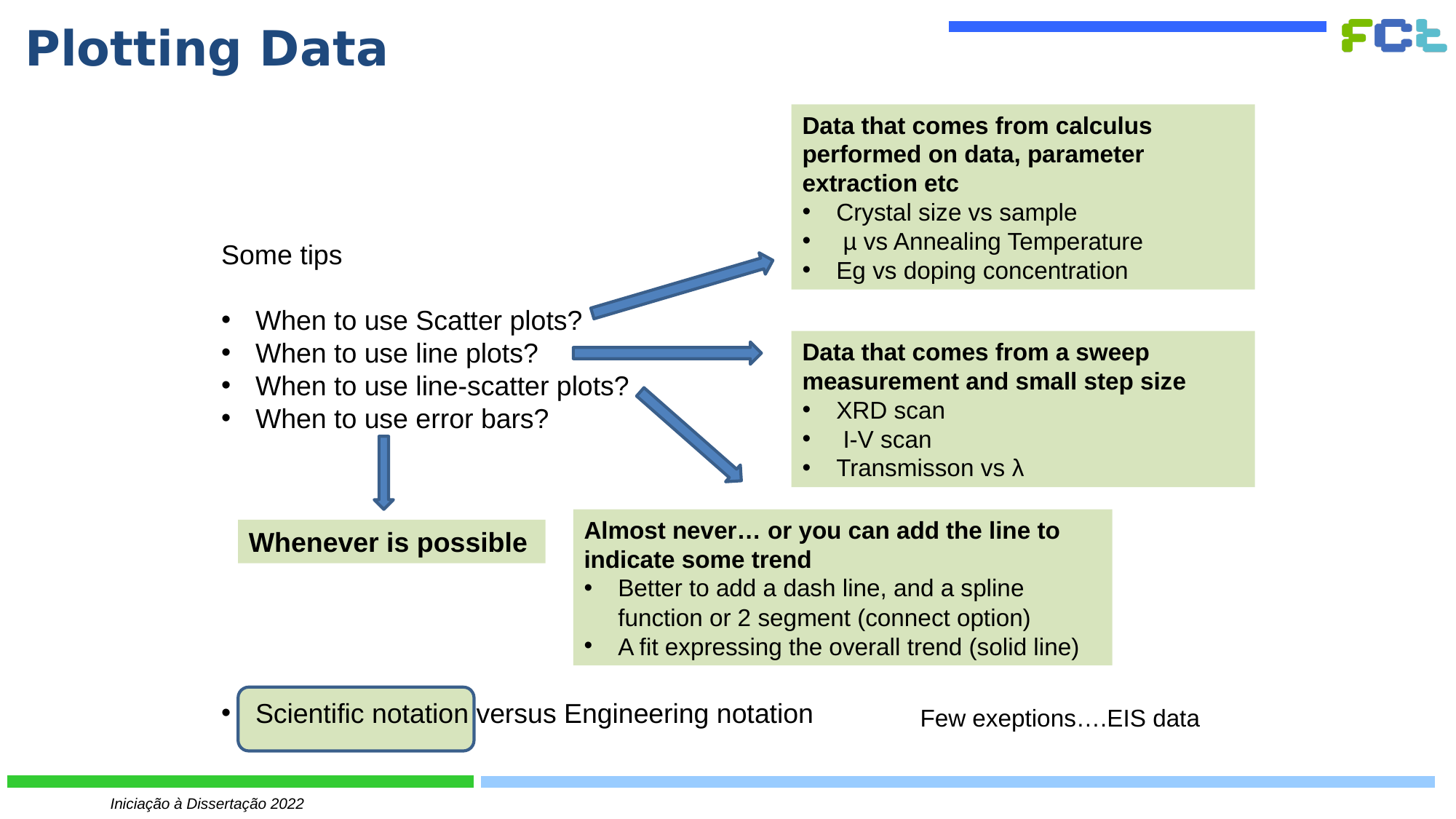

Plotting Data
Data that comes from calculus performed on data, parameter extraction etc
Crystal size vs sample
 µ vs Annealing Temperature
Eg vs doping concentration
Some tips

When to use Scatter plots?
When to use line plots?
When to use line-scatter plots?
When to use error bars?

Scientific notation versus Engineering notation

Data that comes from a sweep measurement and small step size
XRD scan
 I-V scan
Transmisson vs λ

Almost never… or you can add the line to indicate some trend
Better to add a dash line, and a spline function or 2 segment (connect option)
A fit expressing the overall trend (solid line)
Whenever is possible

Few exeptions….EIS data